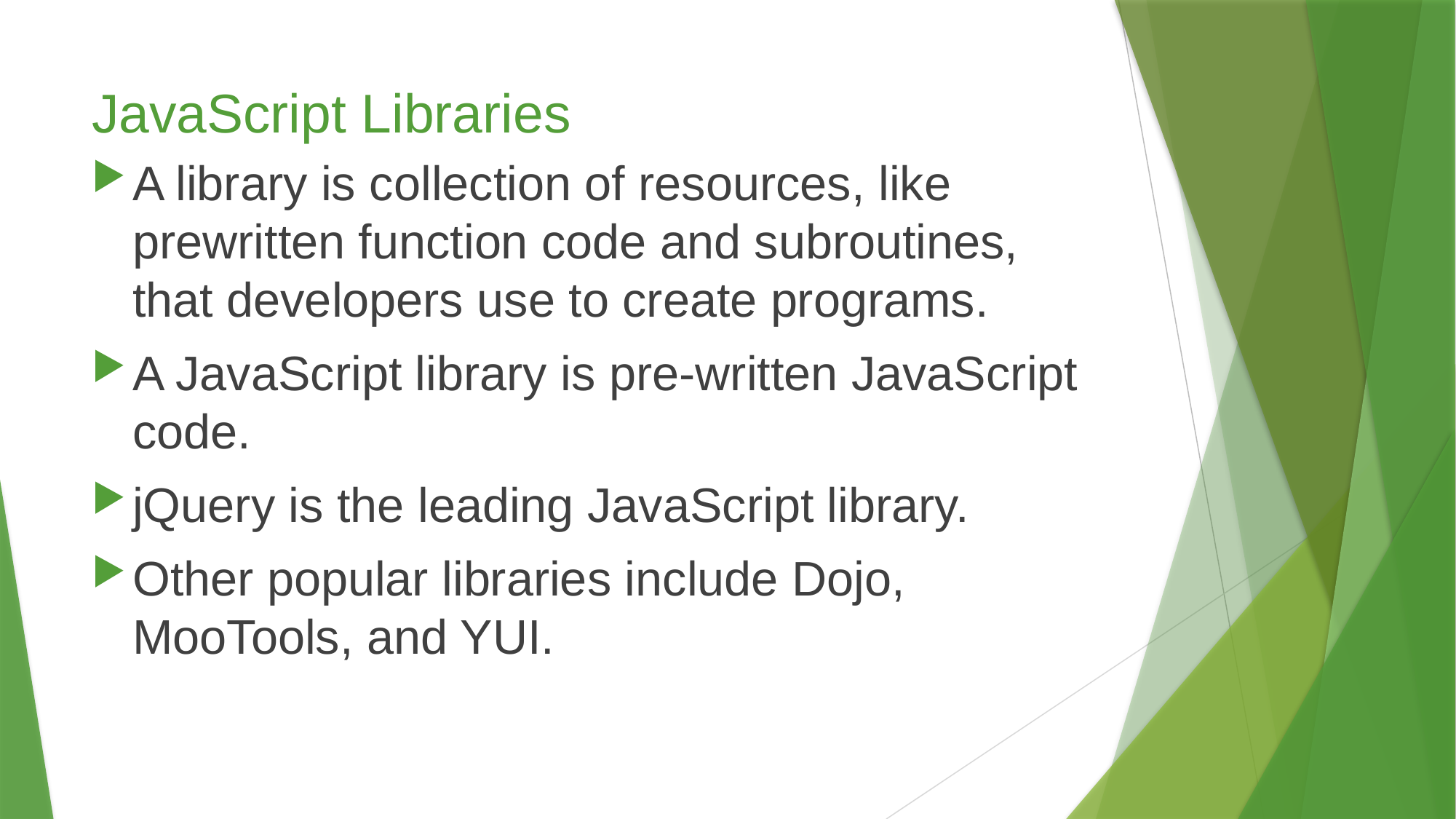

# JavaScript Libraries
A library is collection of resources, like prewritten function code and subroutines, that developers use to create programs.
A JavaScript library is pre-written JavaScript code.
jQuery is the leading JavaScript library.
Other popular libraries include Dojo, MooTools, and YUI.